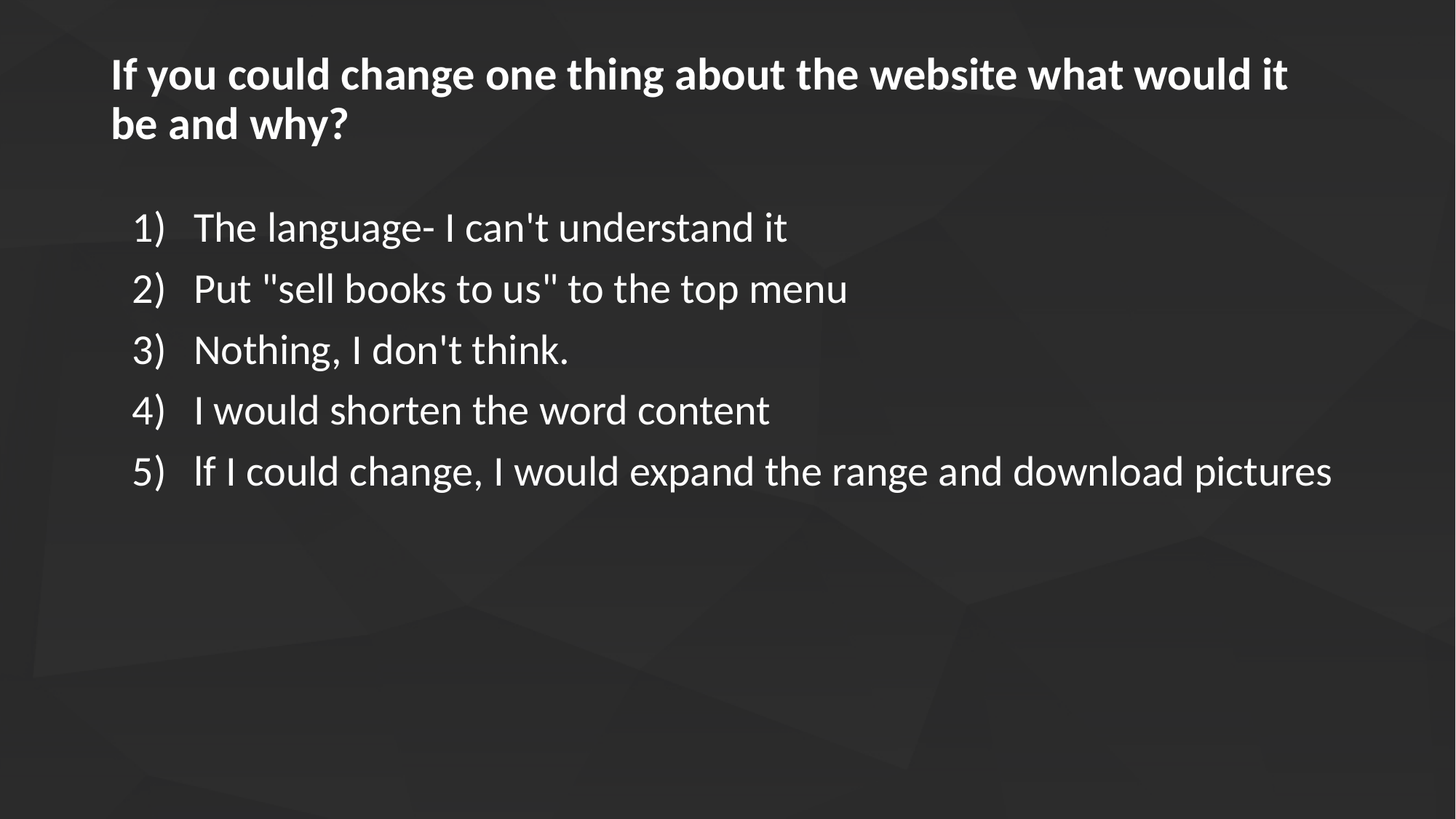

# If you could change one thing about the website what would it be and why?
The language- I can't understand it
Put "sell books to us" to the top menu
Nothing, I don't think.
I would shorten the word content
lf I could change, I would expand the range and download pictures